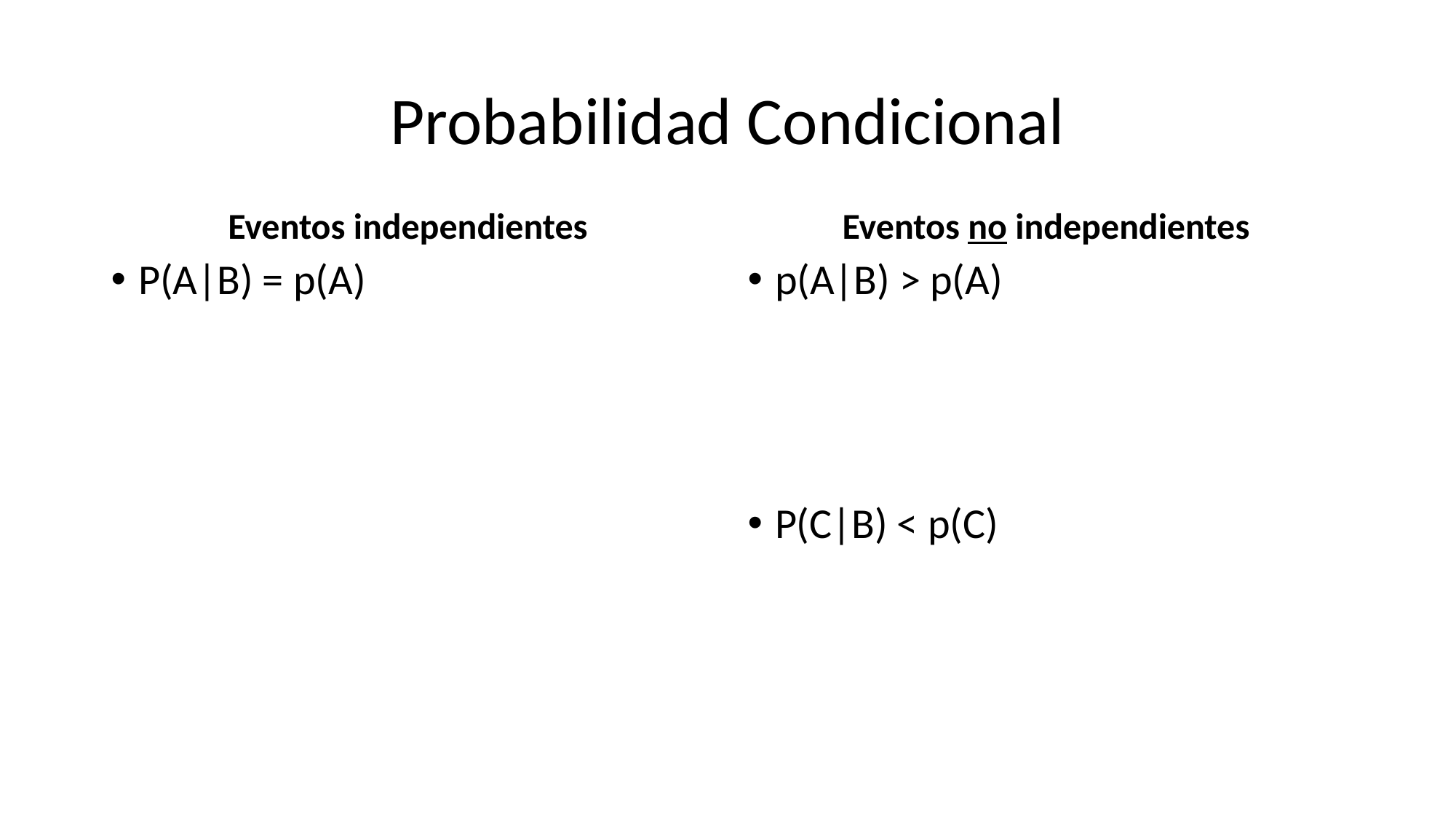

# Probabilidad Condicional
Eventos independientes
Eventos no independientes
P(A|B) = p(A)
p(A|B) > p(A)

P(C|B) < p(C)